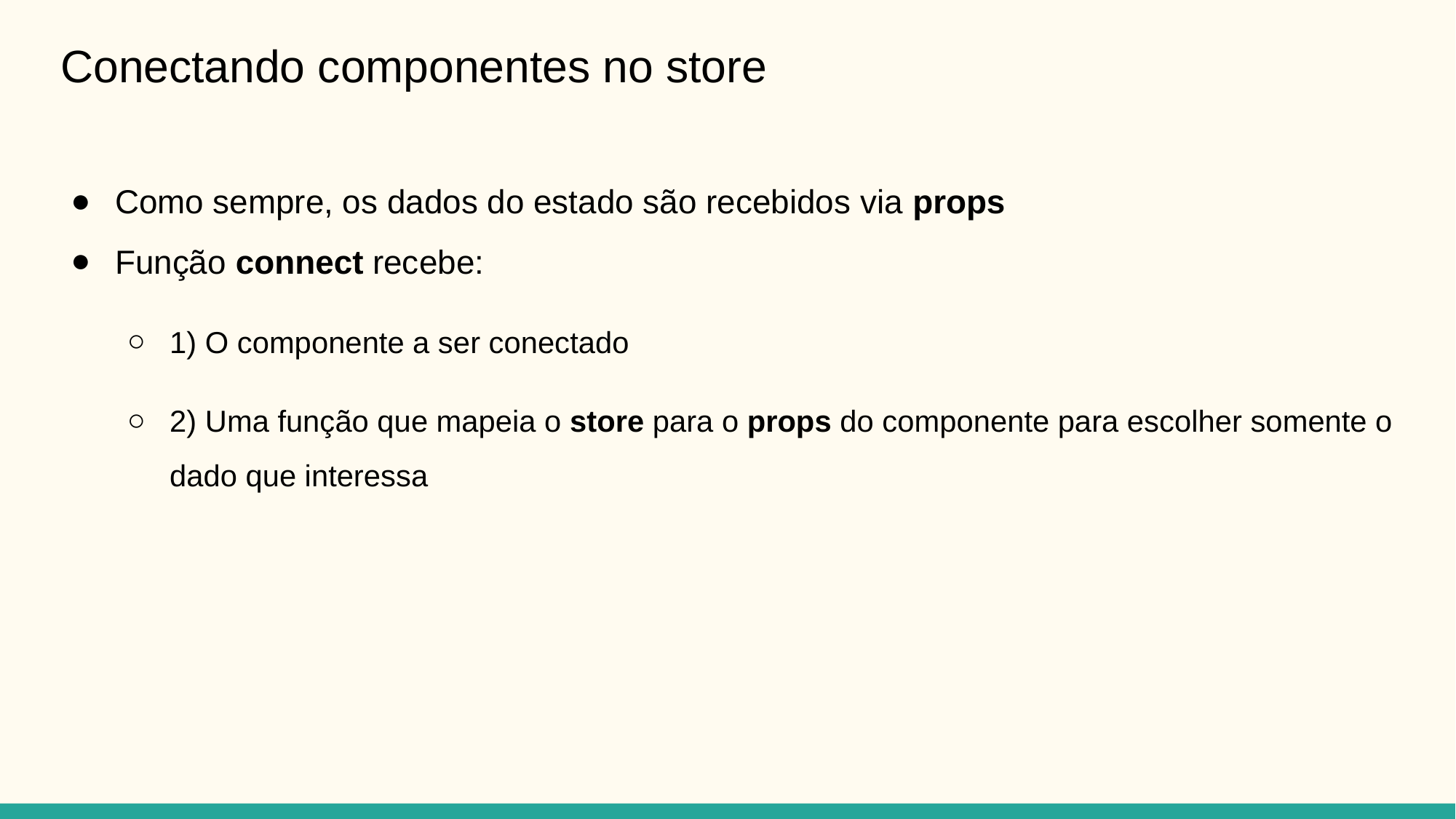

# Conectando componentes no store
Como sempre, os dados do estado são recebidos via props
Função connect recebe:
1) O componente a ser conectado
2) Uma função que mapeia o store para o props do componente para escolher somente o dado que interessa